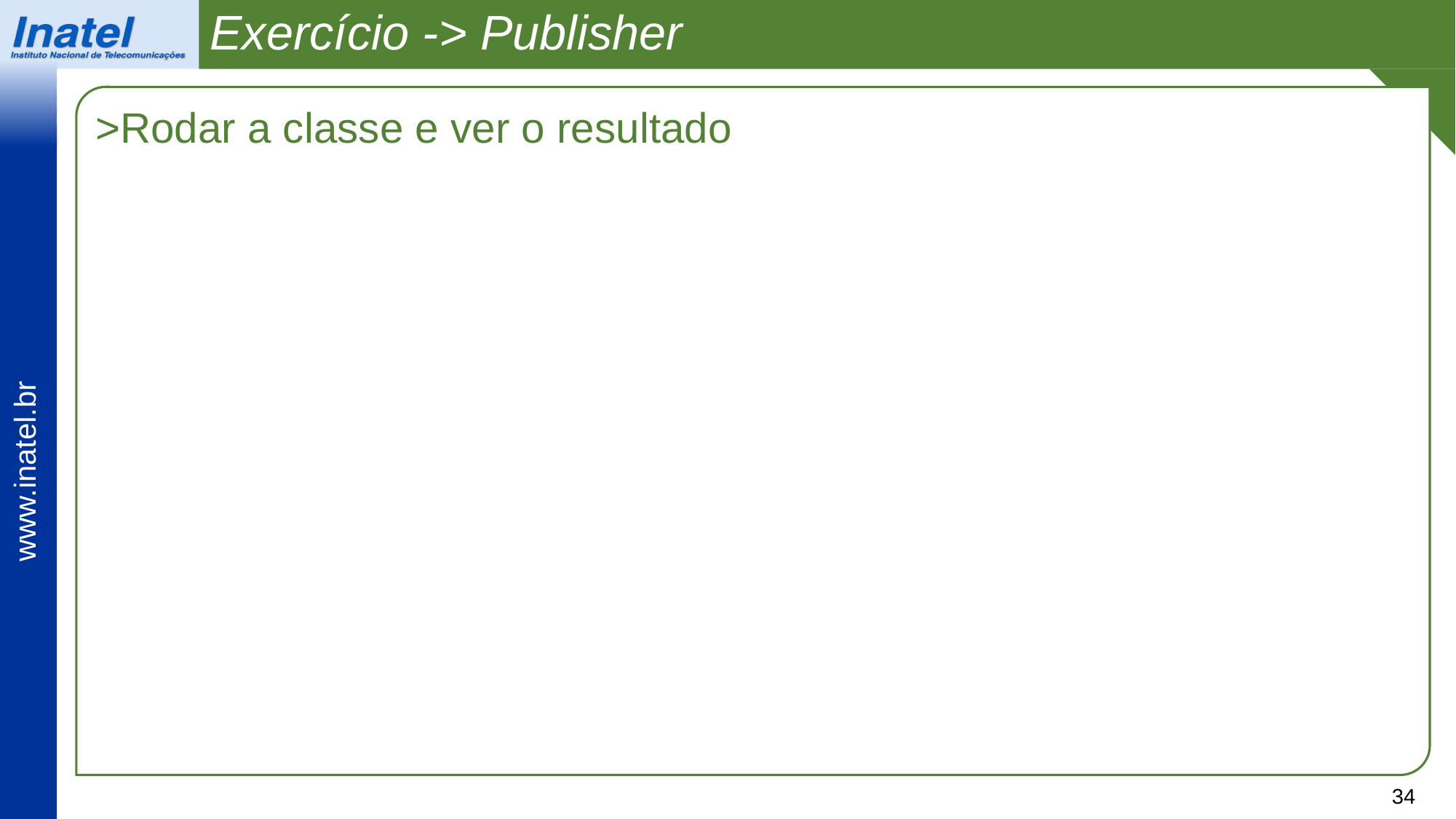

Exercício -> Publisher

>Rodar a classe e ver o resultado